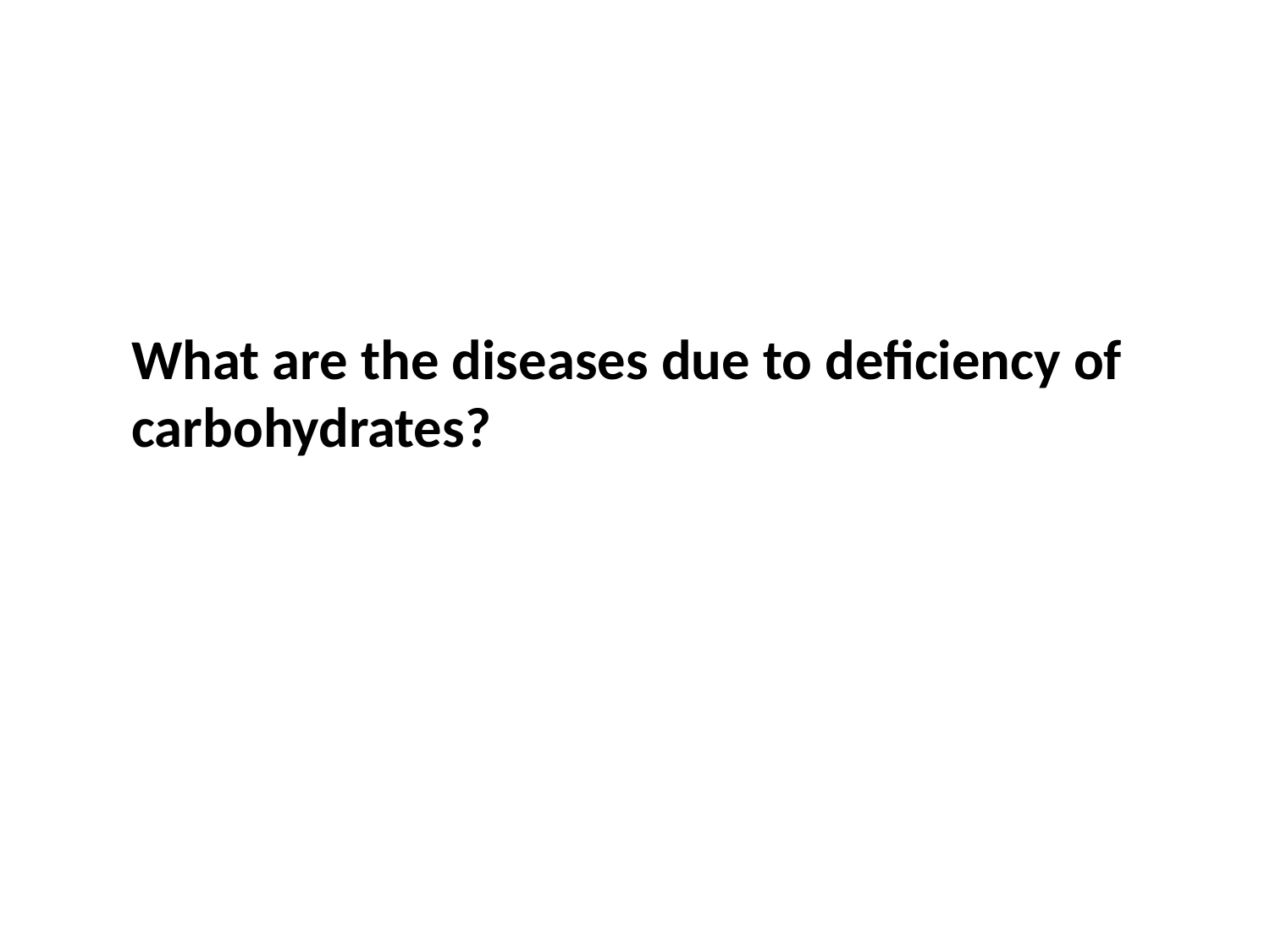

What are the diseases due to deficiency of carbohydrates?